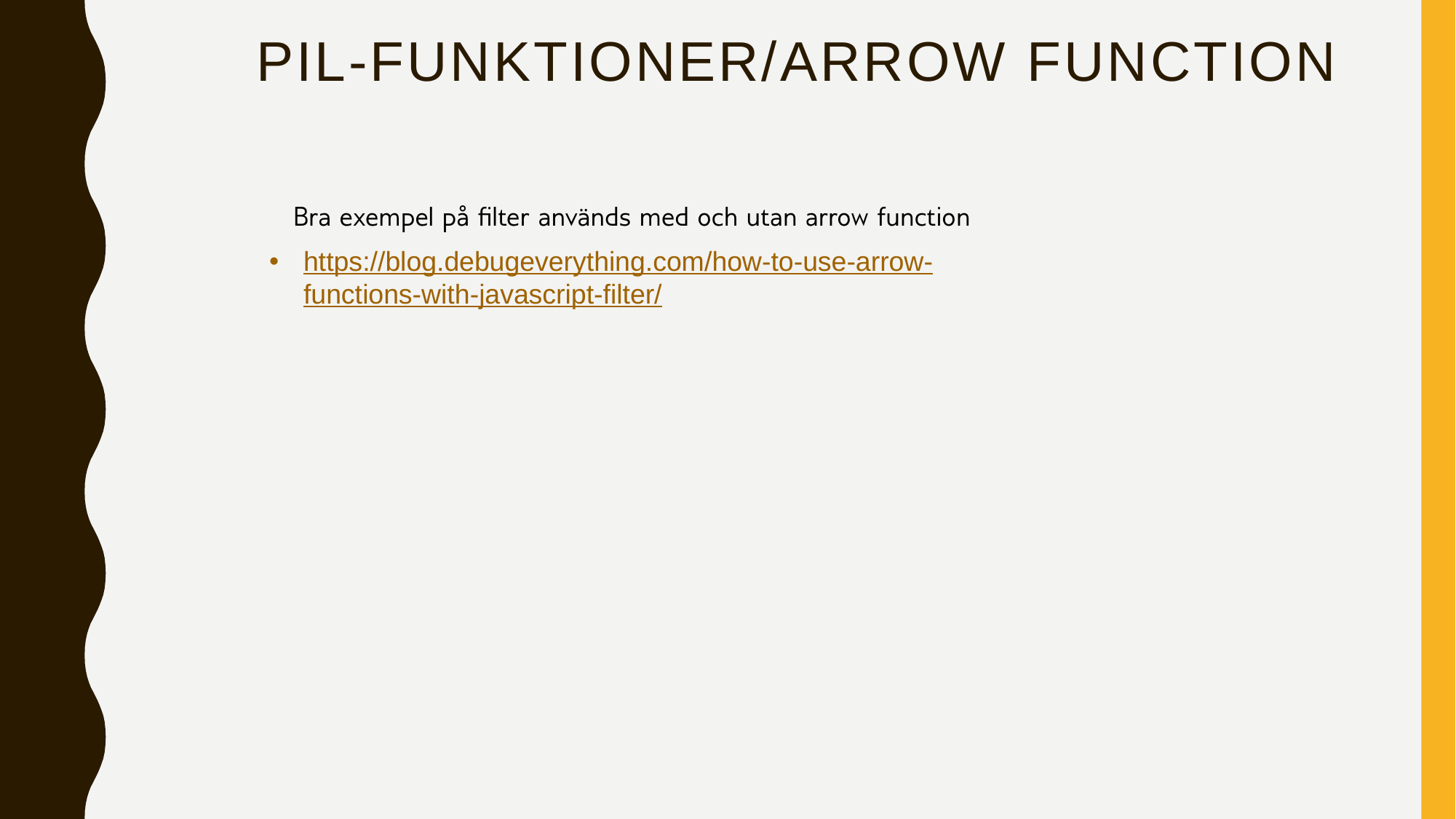

# Pil-funktioner/arrow function
Bra exempel på filter används med och utan arrow function
https://blog.debugeverything.com/how-to-use-arrow-functions-with-javascript-filter/